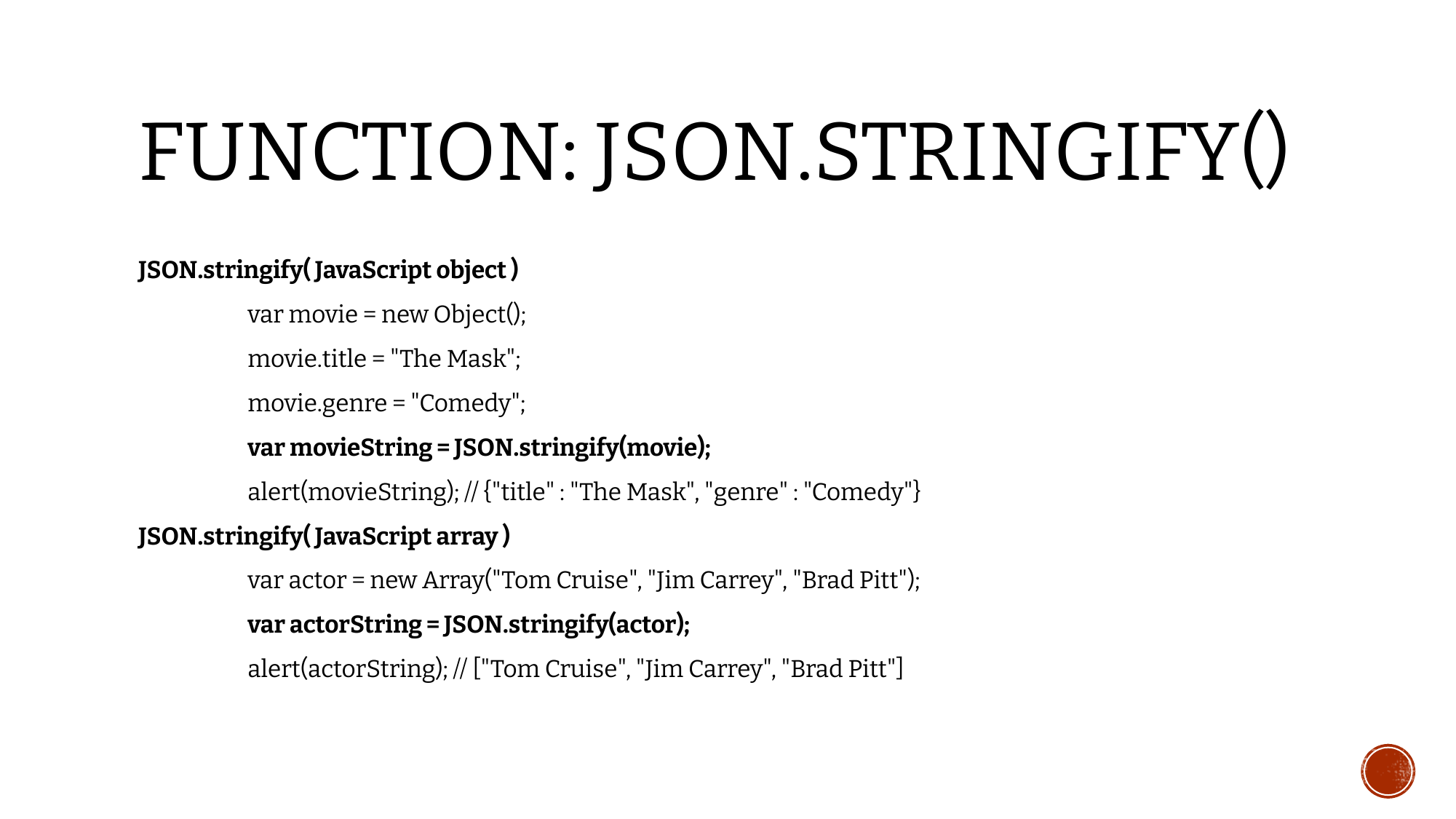

# Function: JSON.stringify()
JSON.stringify( JavaScript object )
	var movie = new Object();
	movie.title = "The Mask";
	movie.genre = "Comedy";
	var movieString = JSON.stringify(movie);
	alert(movieString); // {"title" : "The Mask", "genre" : "Comedy"}
JSON.stringify( JavaScript array )
	var actor = new Array("Tom Cruise", "Jim Carrey", "Brad Pitt");
	var actorString = JSON.stringify(actor);
	alert(actorString); // ["Tom Cruise", "Jim Carrey", "Brad Pitt"]